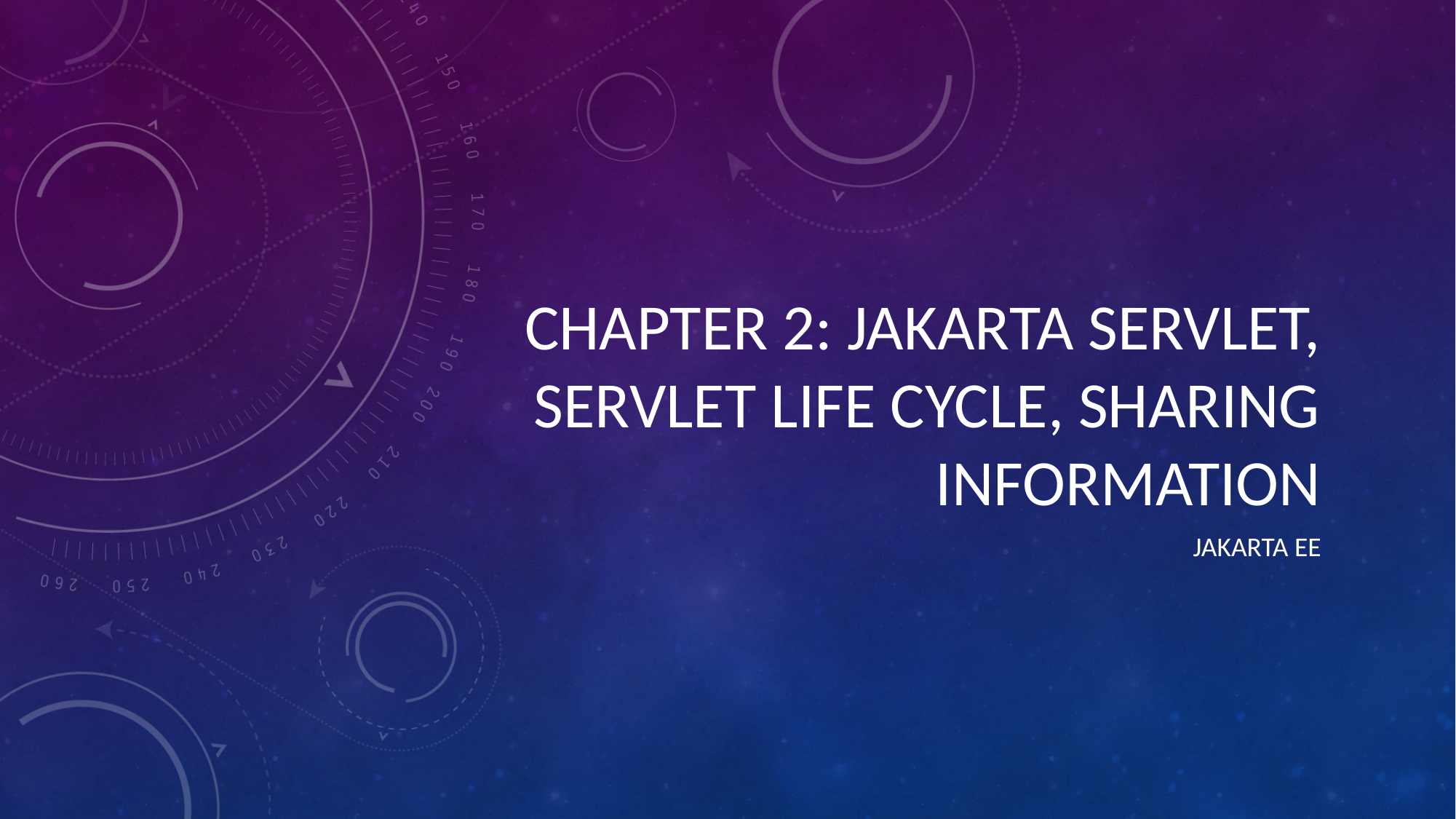

# CHAPTER 2: Jakarta Servlet, Servlet Life cycle, Sharing Information
JAKARTA EE